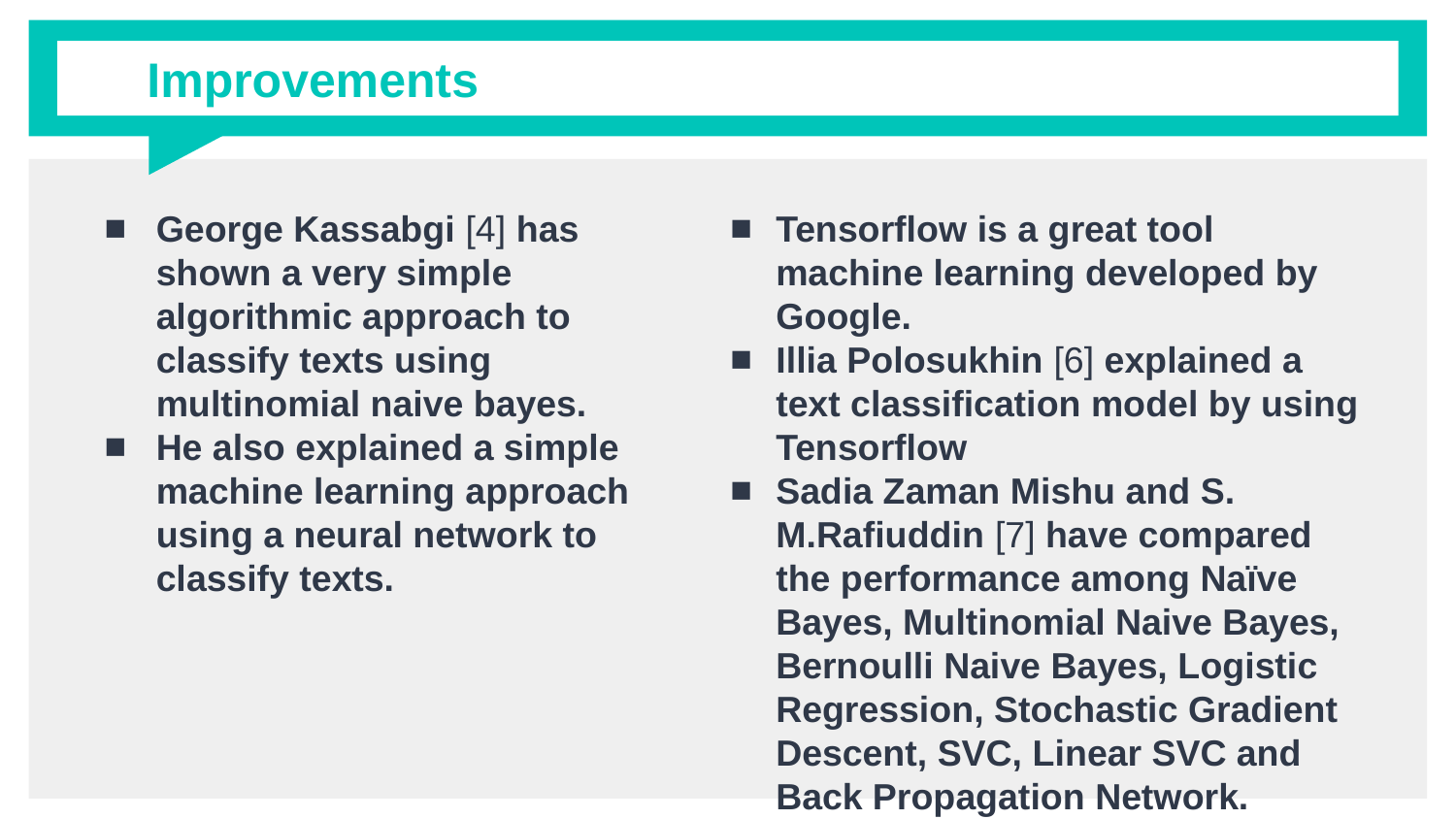

# Improvements
George Kassabgi [4] has shown a very simple algorithmic approach to classify texts using multinomial naive bayes.
He also explained a simple machine learning approach using a neural network to classify texts.
Tensorflow is a great tool machine learning developed by Google.
Illia Polosukhin [6] explained a text classification model by using Tensorflow
Sadia Zaman Mishu and S. M.Rafiuddin [7] have compared the performance among Naïve Bayes, Multinomial Naive Bayes, Bernoulli Naive Bayes, Logistic Regression, Stochastic Gradient Descent, SVC, Linear SVC and Back Propagation Network.